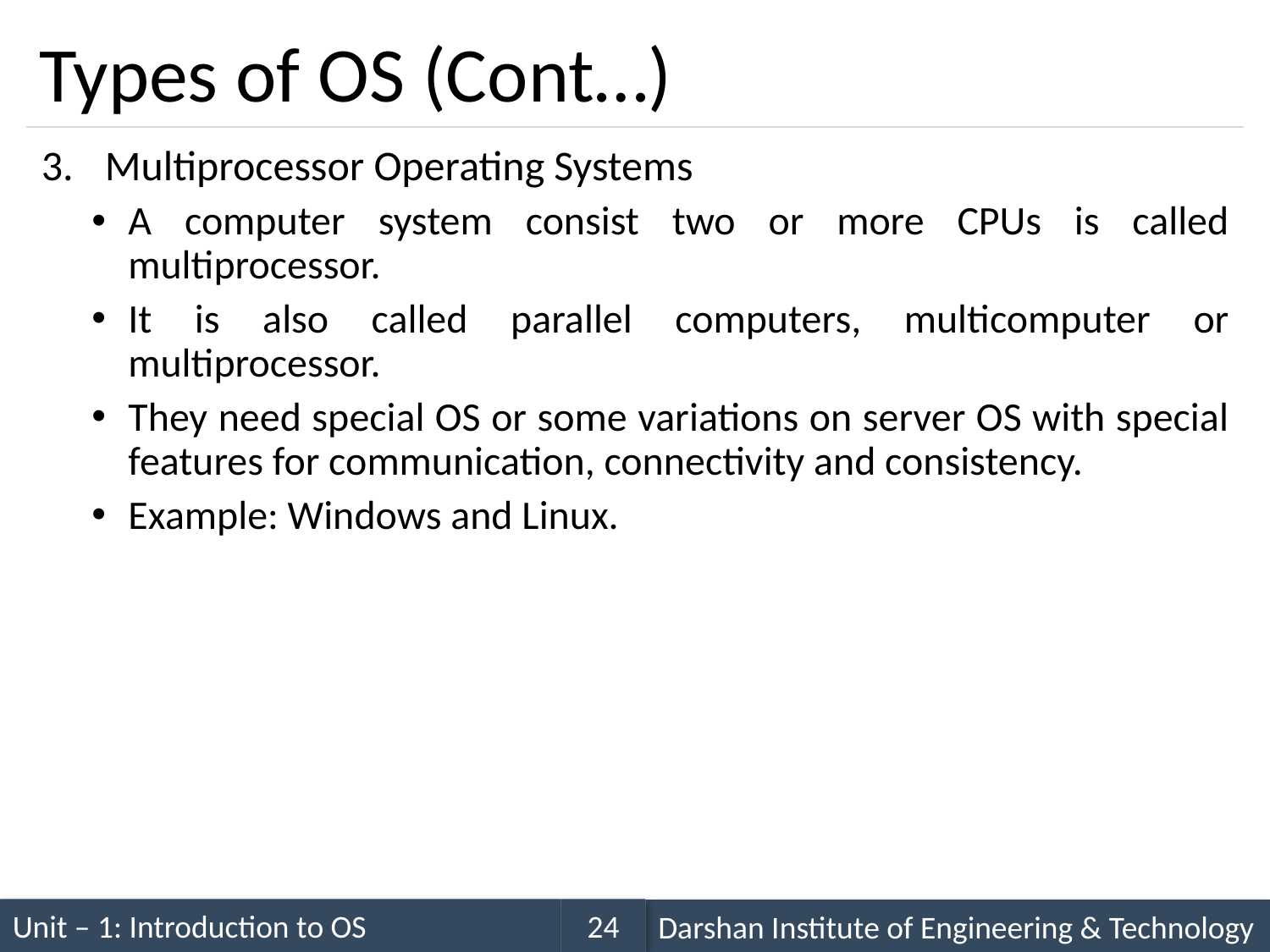

# Types of OS (Cont…)
Multiprocessor Operating Systems
A computer system consist two or more CPUs is called multiprocessor.
It is also called parallel computers, multicomputer or multiprocessor.
They need special OS or some variations on server OS with special features for communication, connectivity and consistency.
Example: Windows and Linux.